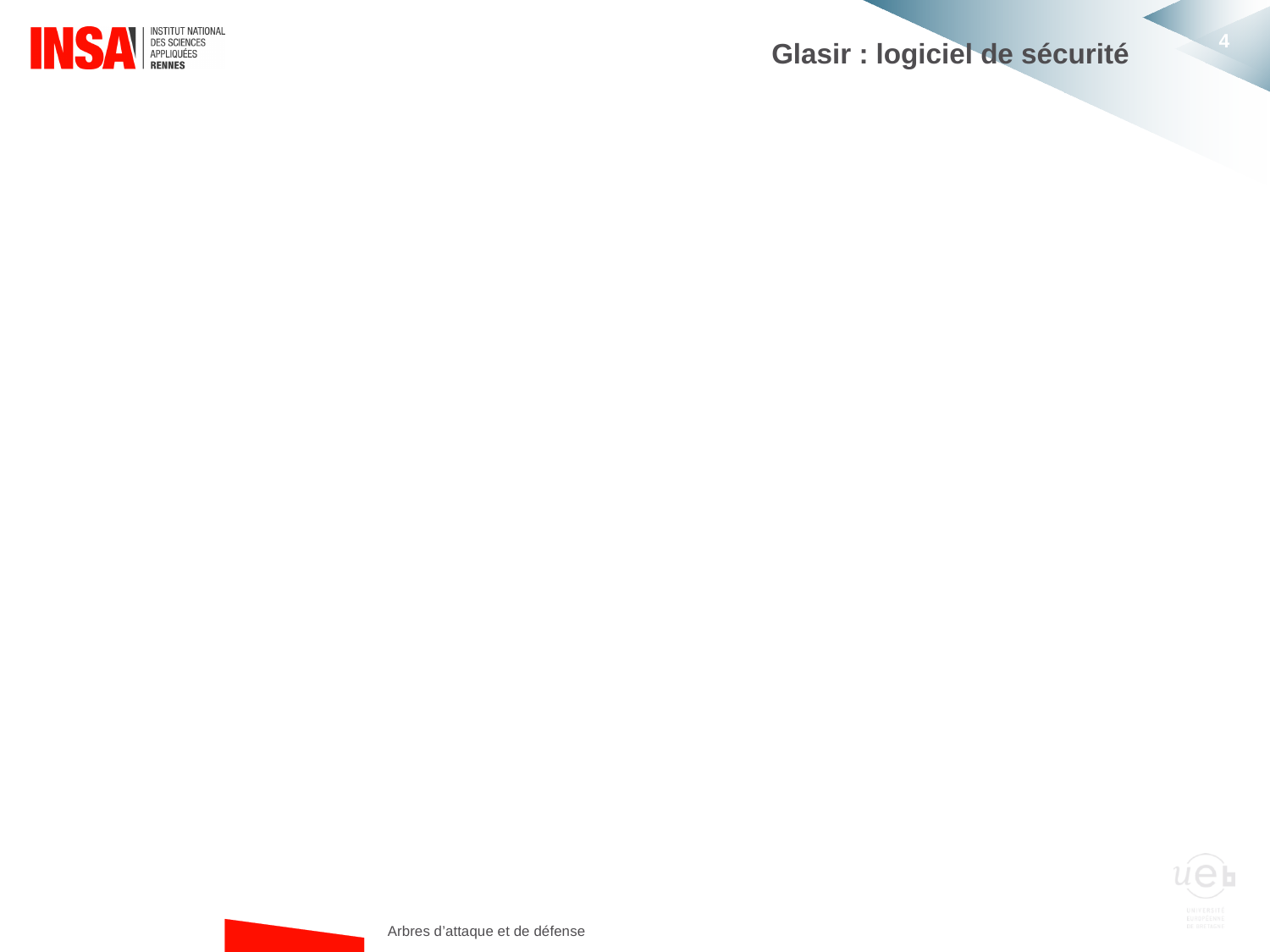

# Glasir : logiciel de sécurité

Arbres d’attaque et de défense